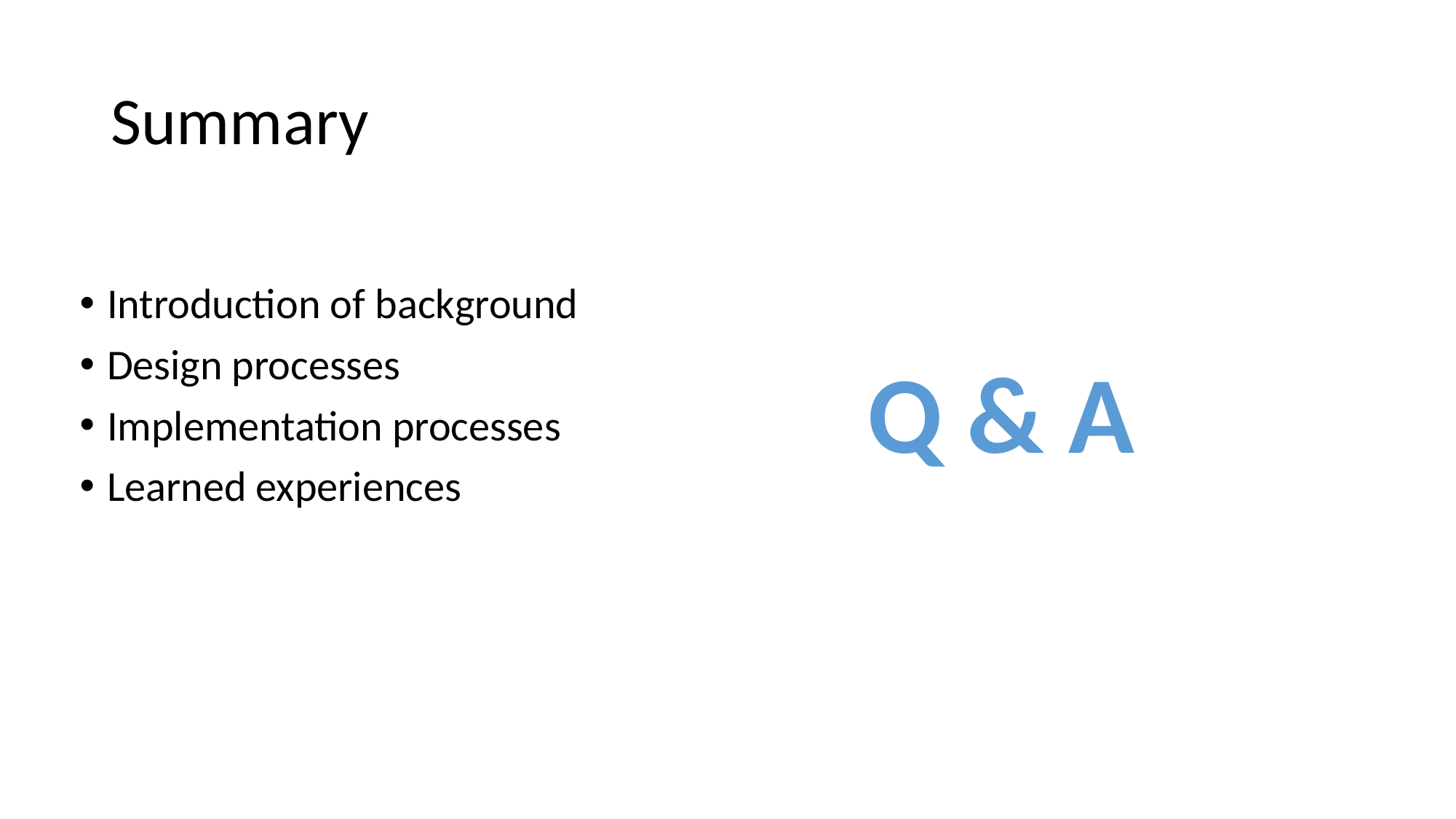

# Summary
Introduction of background
Design processes
Implementation processes
Learned experiences
Q & A